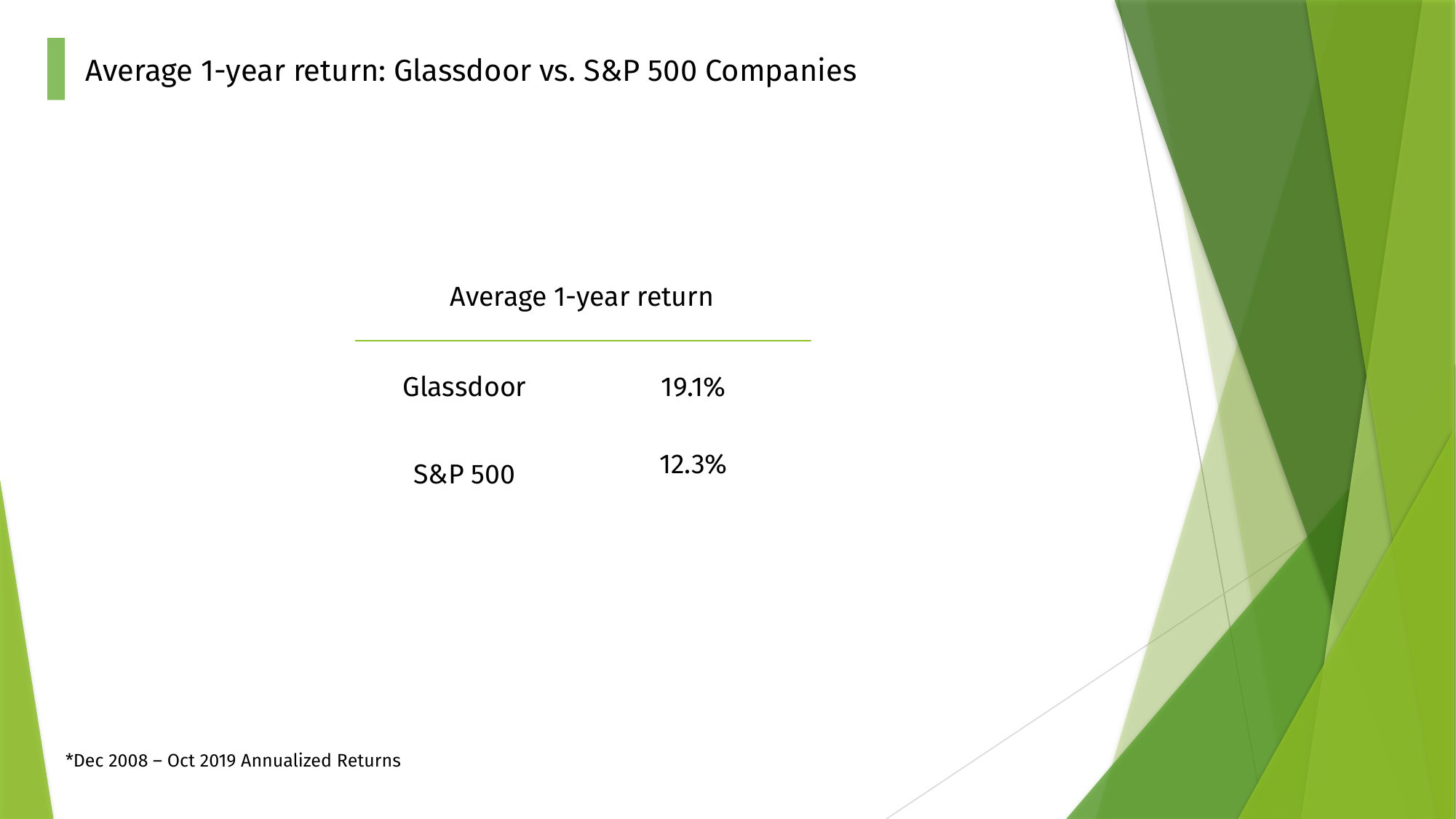

Average 1-year return: Glassdoor vs. S&P 500 Companies
Average 1-year return
Glassdoor
19.1%
12.3%
S&P 500
*Dec 2008 – Oct 2019 Annualized Returns